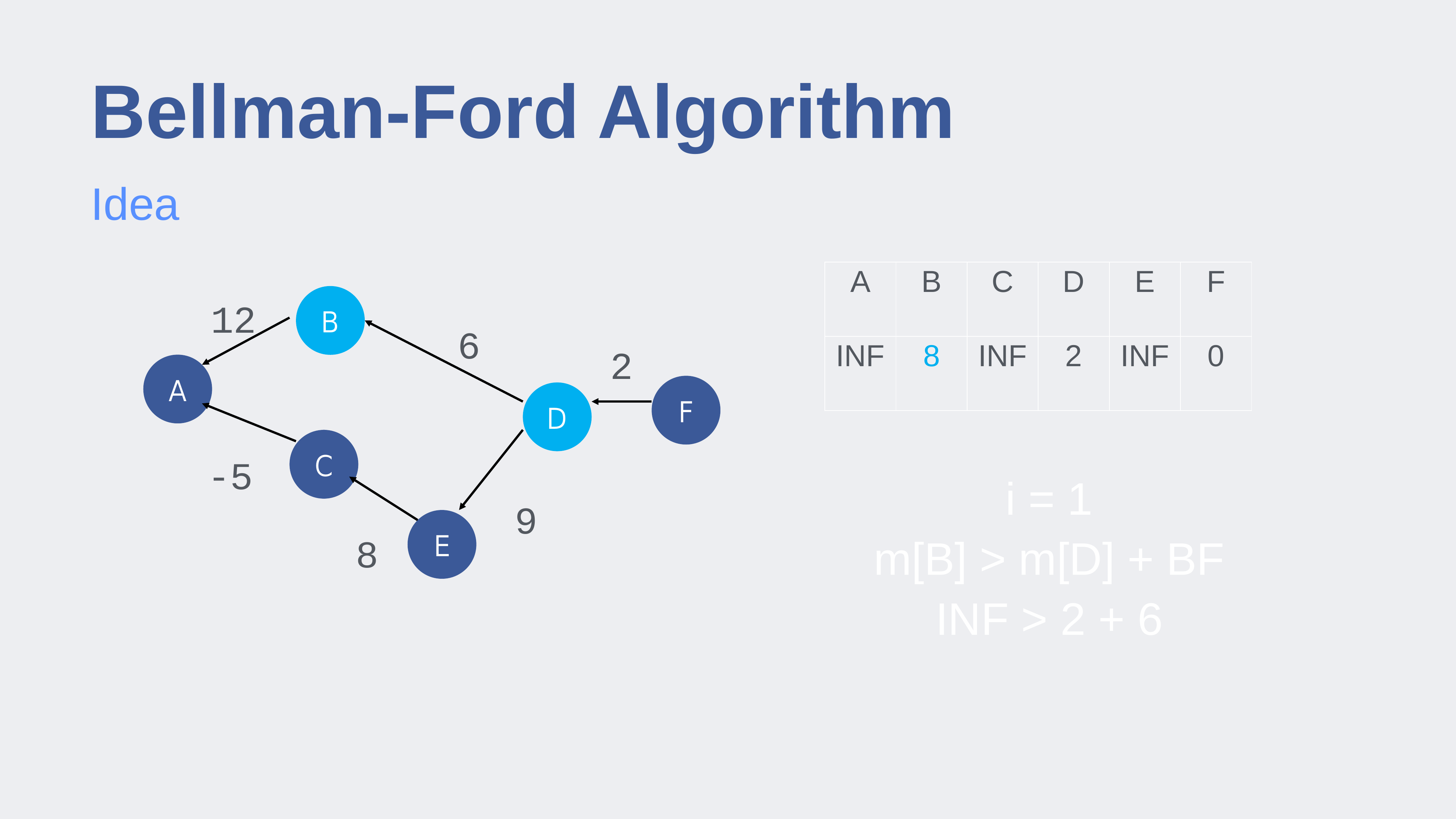

# Bellman-Ford Algorithm
Idea
| A | B | C | D | E | F |
| --- | --- | --- | --- | --- | --- |
| INF | 8 | INF | 2 | INF | 0 |
B
12
6
2
A
F
D
C
-5
i = 1
m[B] > m[D] + BF
INF > 2 + 6
9
E
8